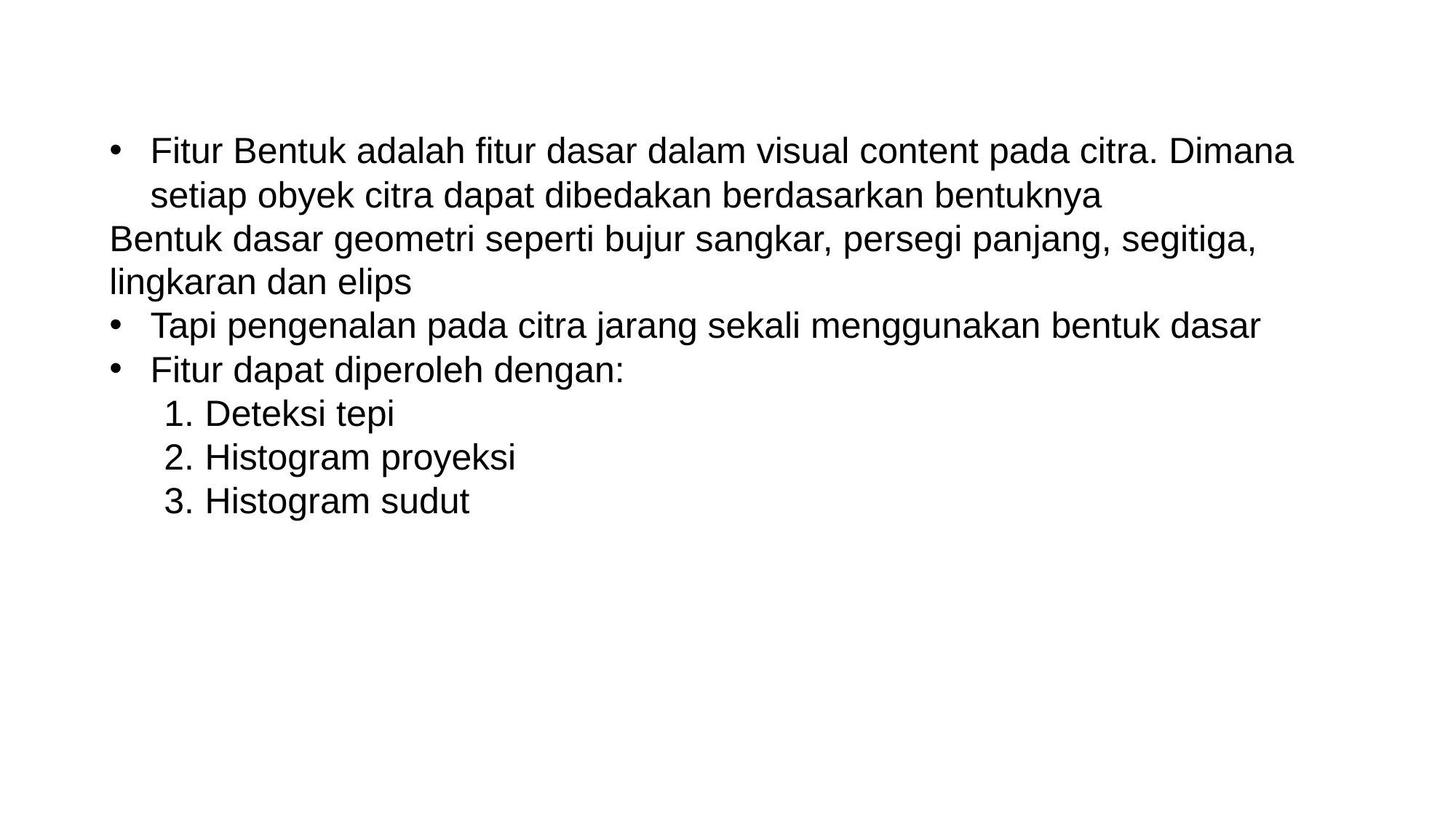

Fitur Bentuk adalah fitur dasar dalam visual content pada citra. Dimana setiap obyek citra dapat dibedakan berdasarkan bentuknya
Bentuk dasar geometri seperti bujur sangkar, persegi panjang, segitiga, lingkaran dan elips
Tapi pengenalan pada citra jarang sekali menggunakan bentuk dasar
Fitur dapat diperoleh dengan:
Deteksi tepi
Histogram proyeksi
Histogram sudut
#